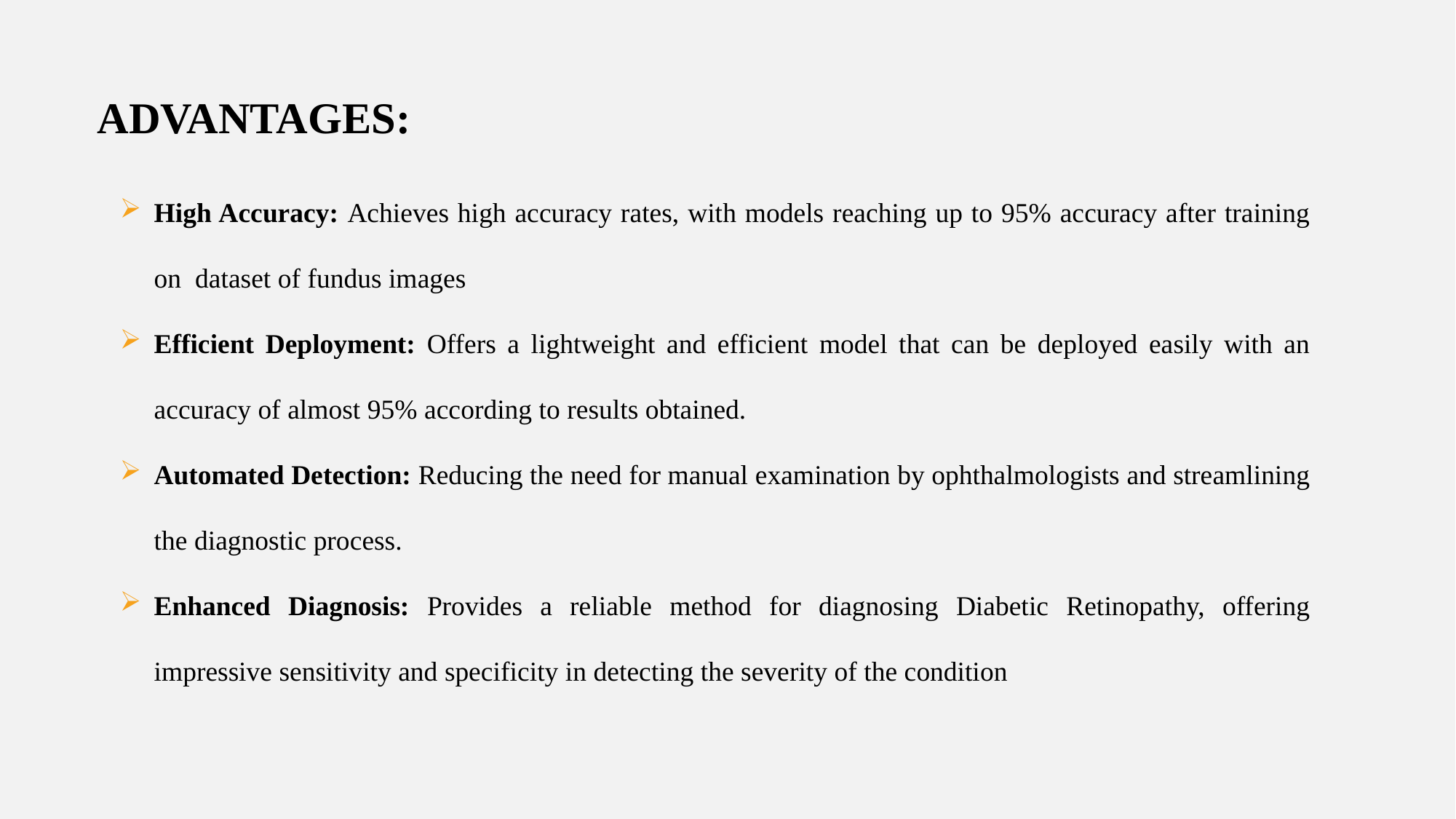

ADVANTAGES:
High Accuracy: Achieves high accuracy rates, with models reaching up to 95% accuracy after training on  dataset of fundus images
Efficient Deployment: Offers a lightweight and efficient model that can be deployed easily with an accuracy of almost 95% according to results obtained.
Automated Detection: Reducing the need for manual examination by ophthalmologists and streamlining the diagnostic process.
Enhanced Diagnosis: Provides a reliable method for diagnosing Diabetic Retinopathy, offering impressive sensitivity and specificity in detecting the severity of the condition